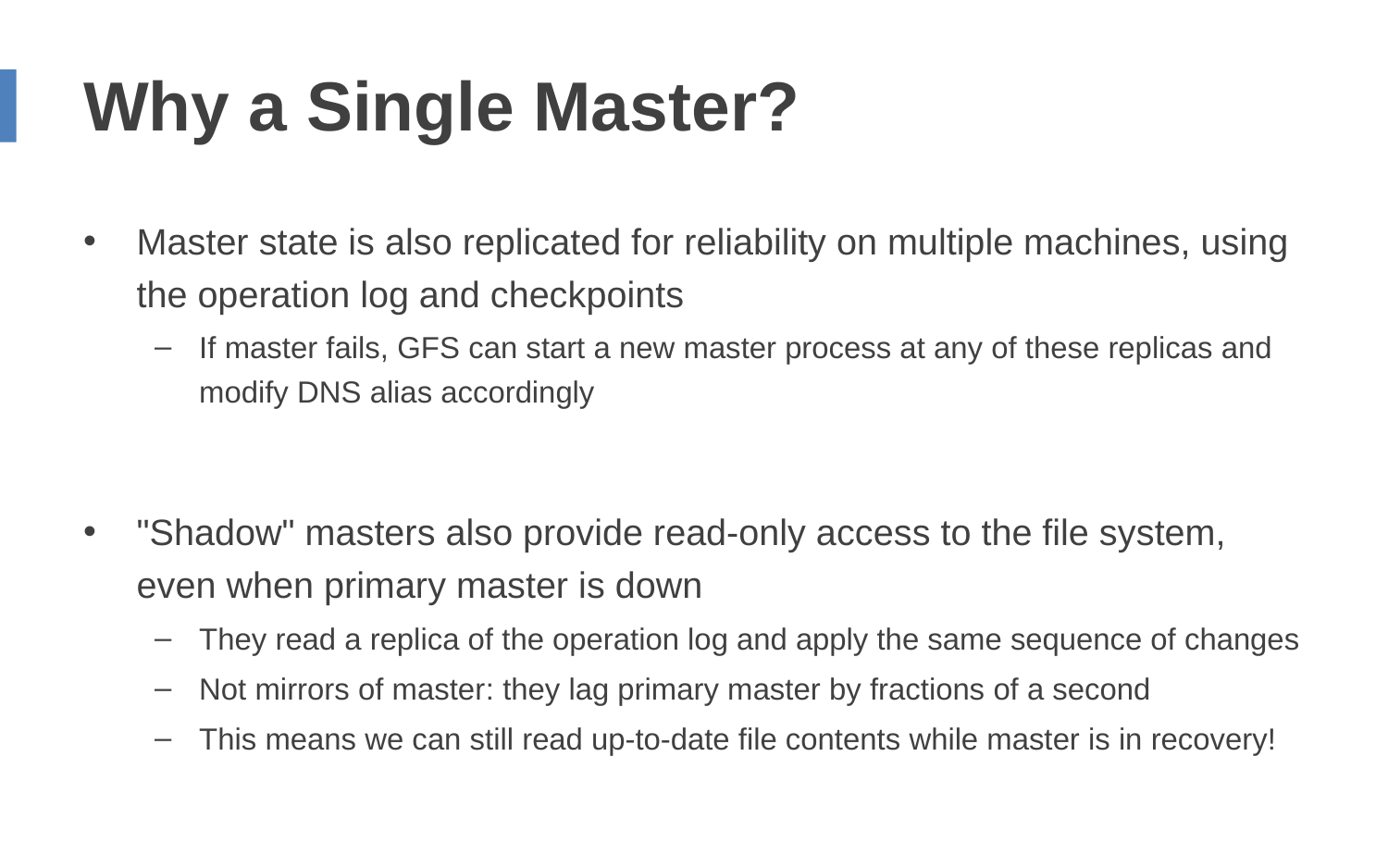

# Why a Single Master?
Master state is also replicated for reliability on multiple machines, using the operation log and checkpoints
If master fails, GFS can start a new master process at any of these replicas and modify DNS alias accordingly

"Shadow" masters also provide read-only access to the file system, even when primary master is down
They read a replica of the operation log and apply the same sequence of changes
Not mirrors of master: they lag primary master by fractions of a second
This means we can still read up-to-date file contents while master is in recovery!